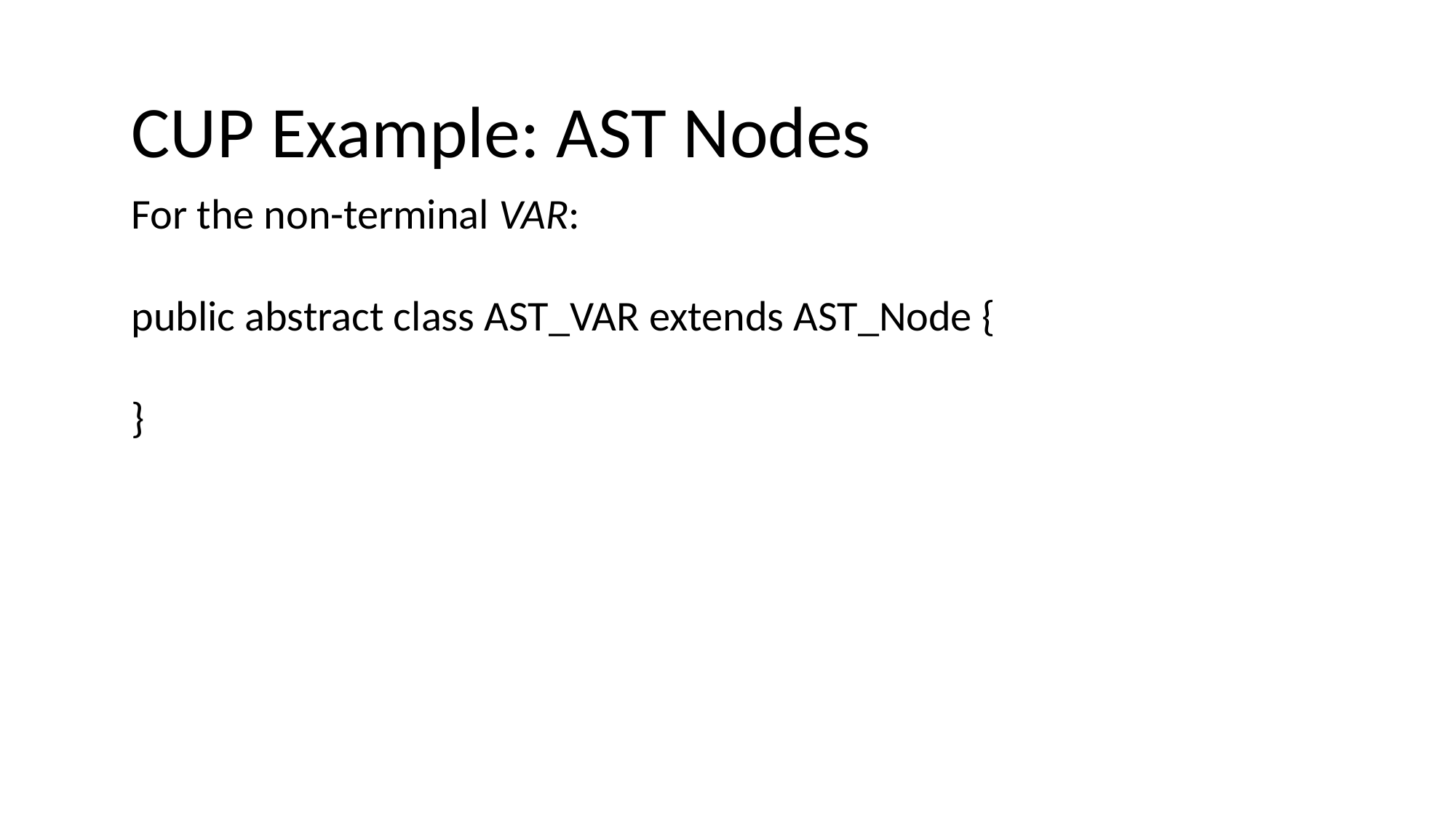

CUP Example: AST Nodes
For the non-terminal VAR:

public abstract class AST_VAR extends AST_Node {

}